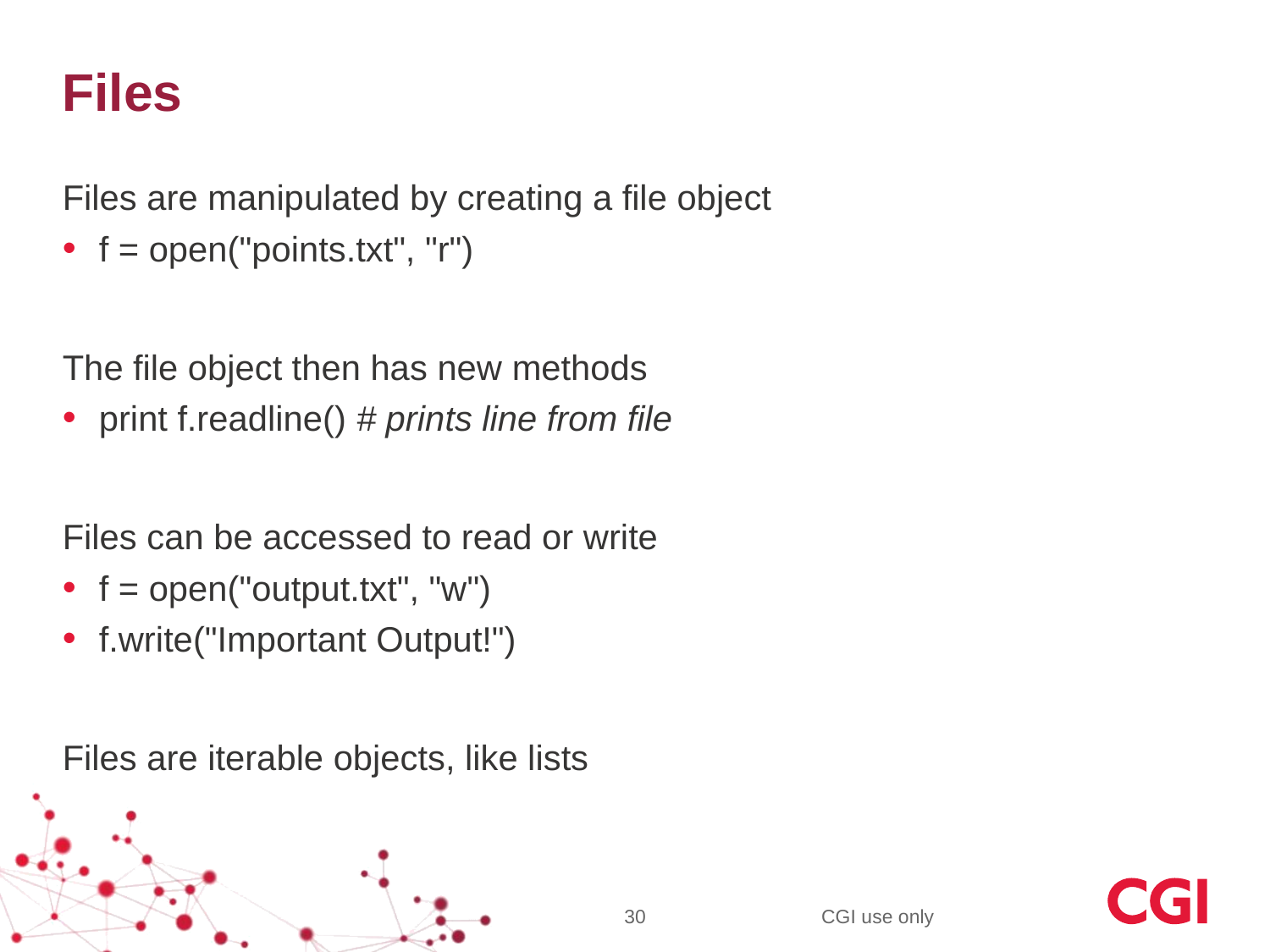

# Files
Files are manipulated by creating a file object
f = open("points.txt", "r")

The file object then has new methods
print f.readline() # prints line from file

Files can be accessed to read or write
f = open("output.txt", "w")
f.write("Important Output!")

Files are iterable objects, like lists

30